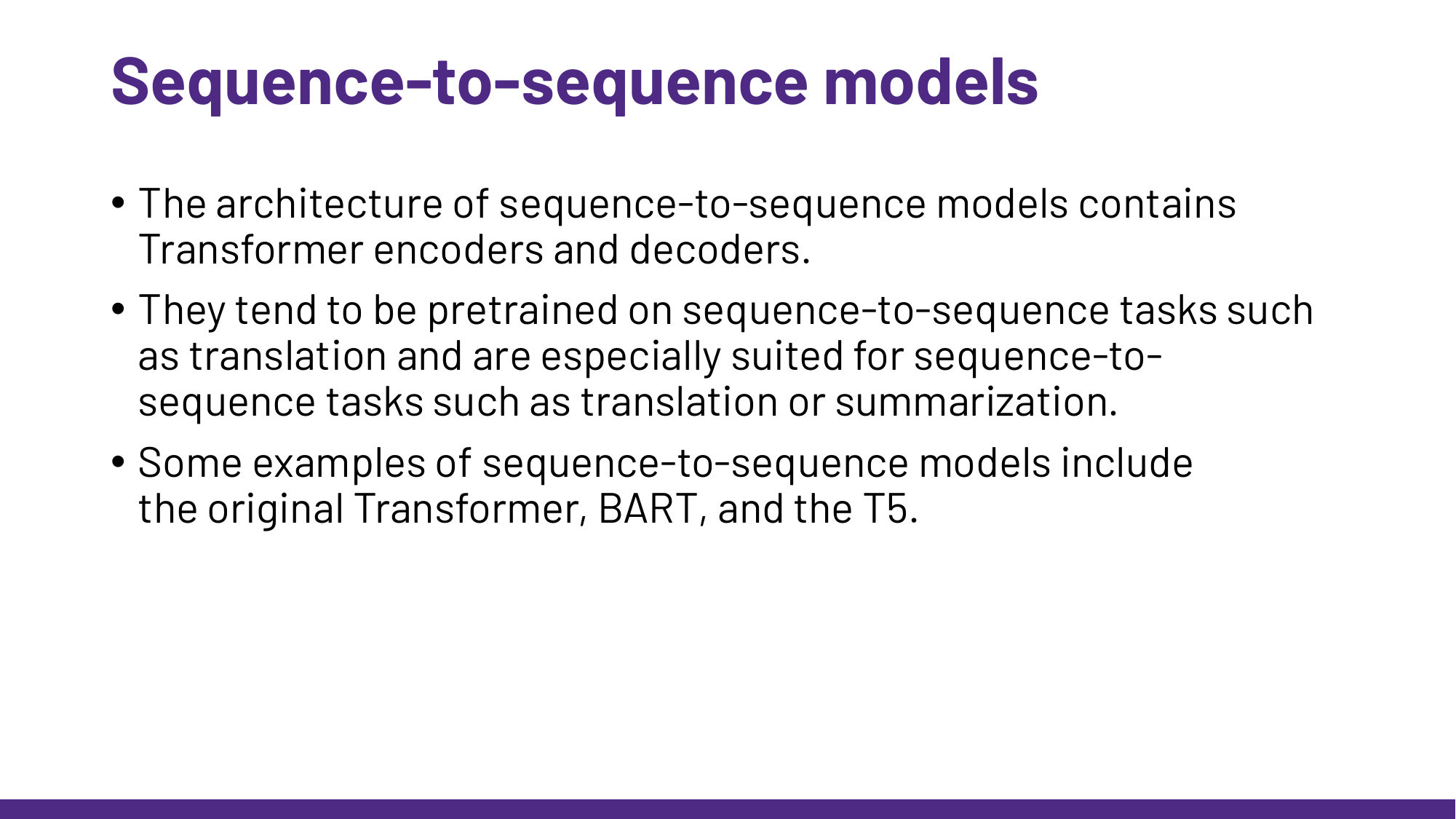

# Sequence-to-sequence models
The architecture of sequence-to-sequence models contains Transformer encoders and decoders.
They tend to be pretrained on sequence-to-sequence tasks such as translation and are especially suited for sequence-to-sequence tasks such as translation or summarization.
Some examples of sequence-to-sequence models include the original Transformer, BART, and the T5.